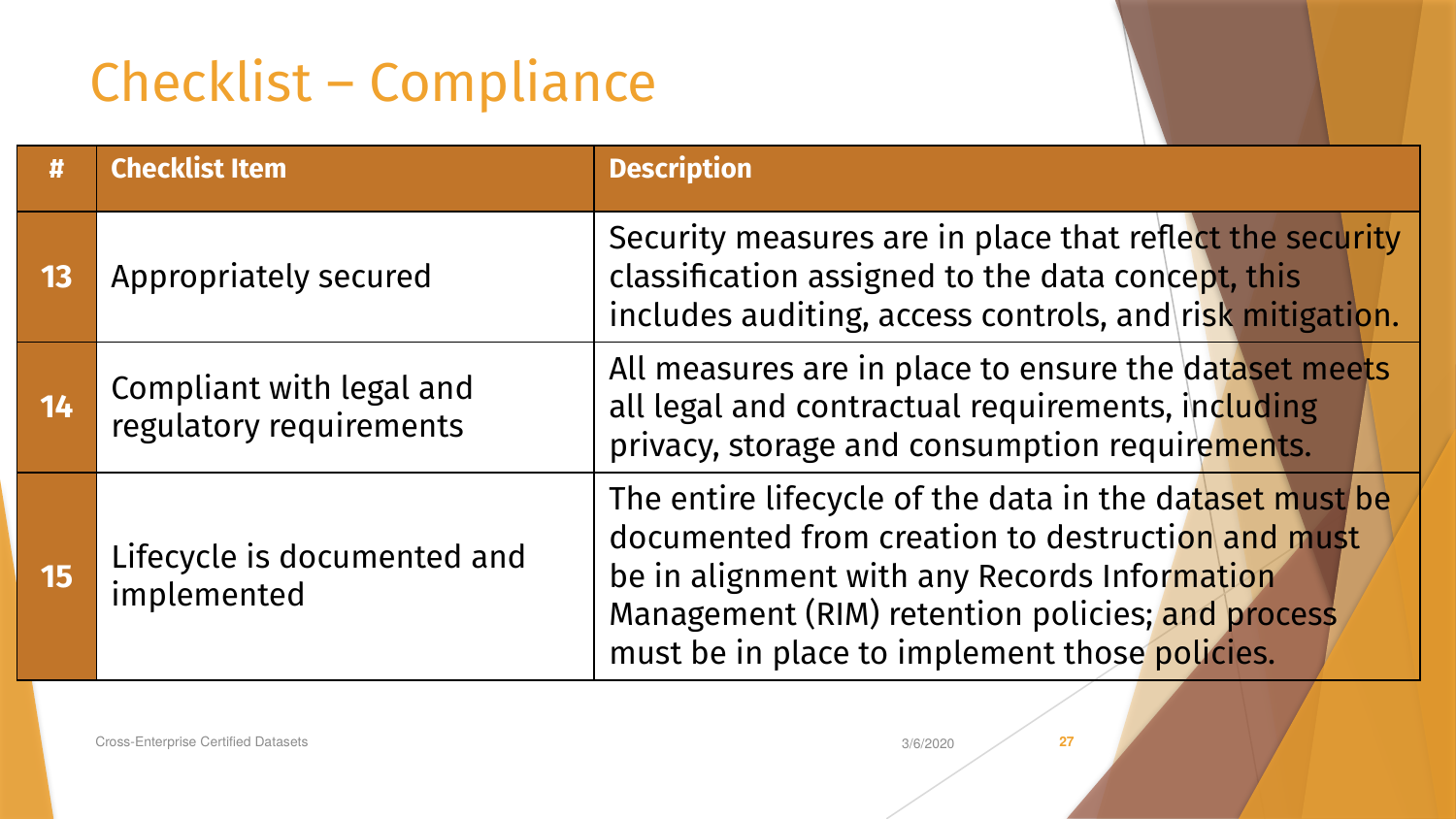

# Checklist – Compliance
| # | Checklist Item | Description |
| --- | --- | --- |
| 13 | Appropriately secured | Security measures are in place that reflect the security classification assigned to the data concept, this includes auditing, access controls, and risk mitigation. |
| 14 | Compliant with legal and regulatory requirements | All measures are in place to ensure the dataset meets all legal and contractual requirements, including privacy, storage and consumption requirements. |
| 15 | Lifecycle is documented and implemented | The entire lifecycle of the data in the dataset must be documented from creation to destruction and must be in alignment with any Records Information Management (RIM) retention policies; and process must be in place to implement those policies. |
Cross-Enterprise Certified Datasets
3/6/2020
27